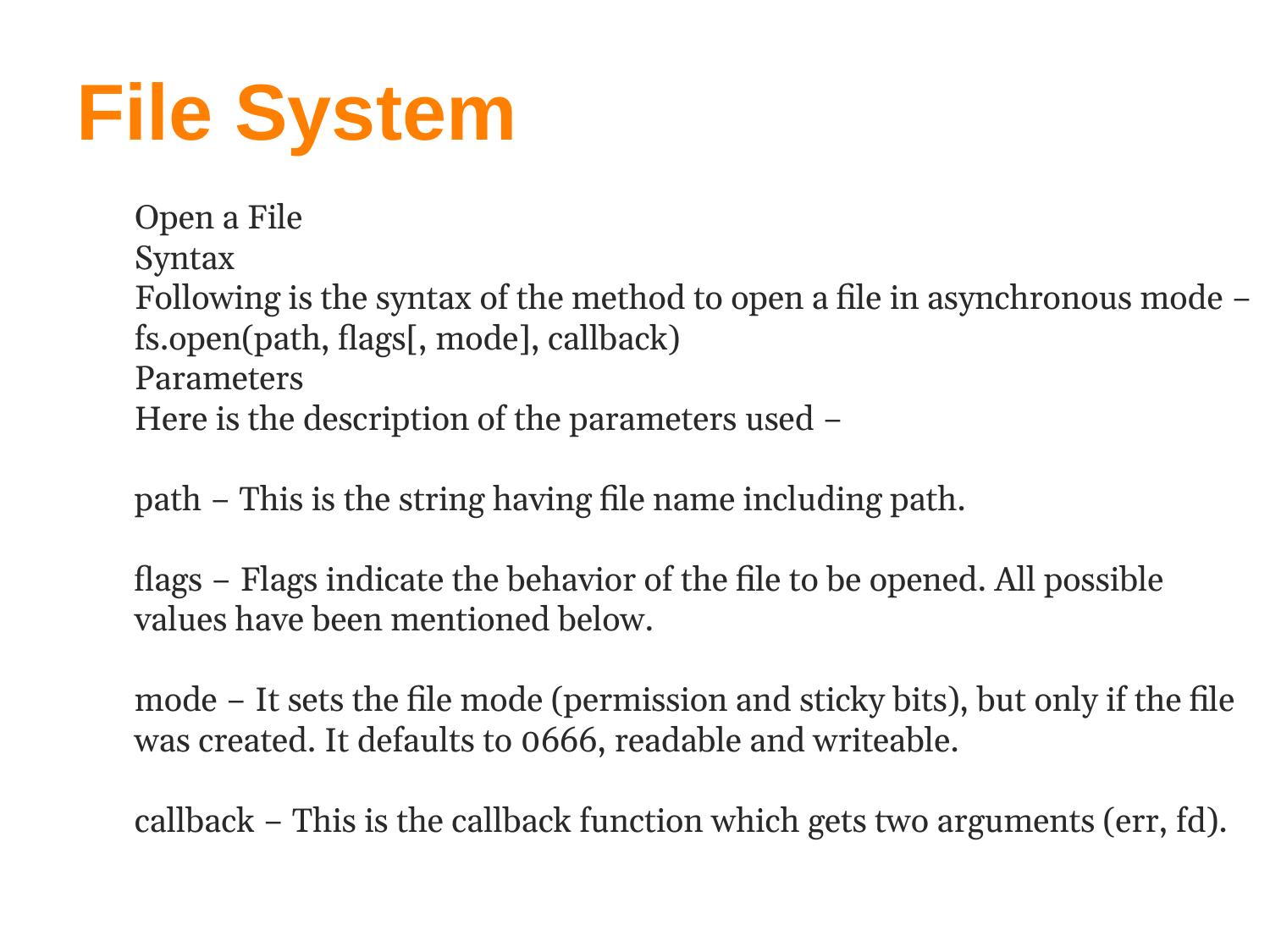

# File System
Open a File
Syntax
Following is the syntax of the method to open a file in asynchronous mode −
fs.open(path, flags[, mode], callback)
Parameters
Here is the description of the parameters used −

path − This is the string having file name including path.

flags − Flags indicate the behavior of the file to be opened. All possible values have been mentioned below.

mode − It sets the file mode (permission and sticky bits), but only if the file was created. It defaults to 0666, readable and writeable.

callback − This is the callback function which gets two arguments (err, fd).